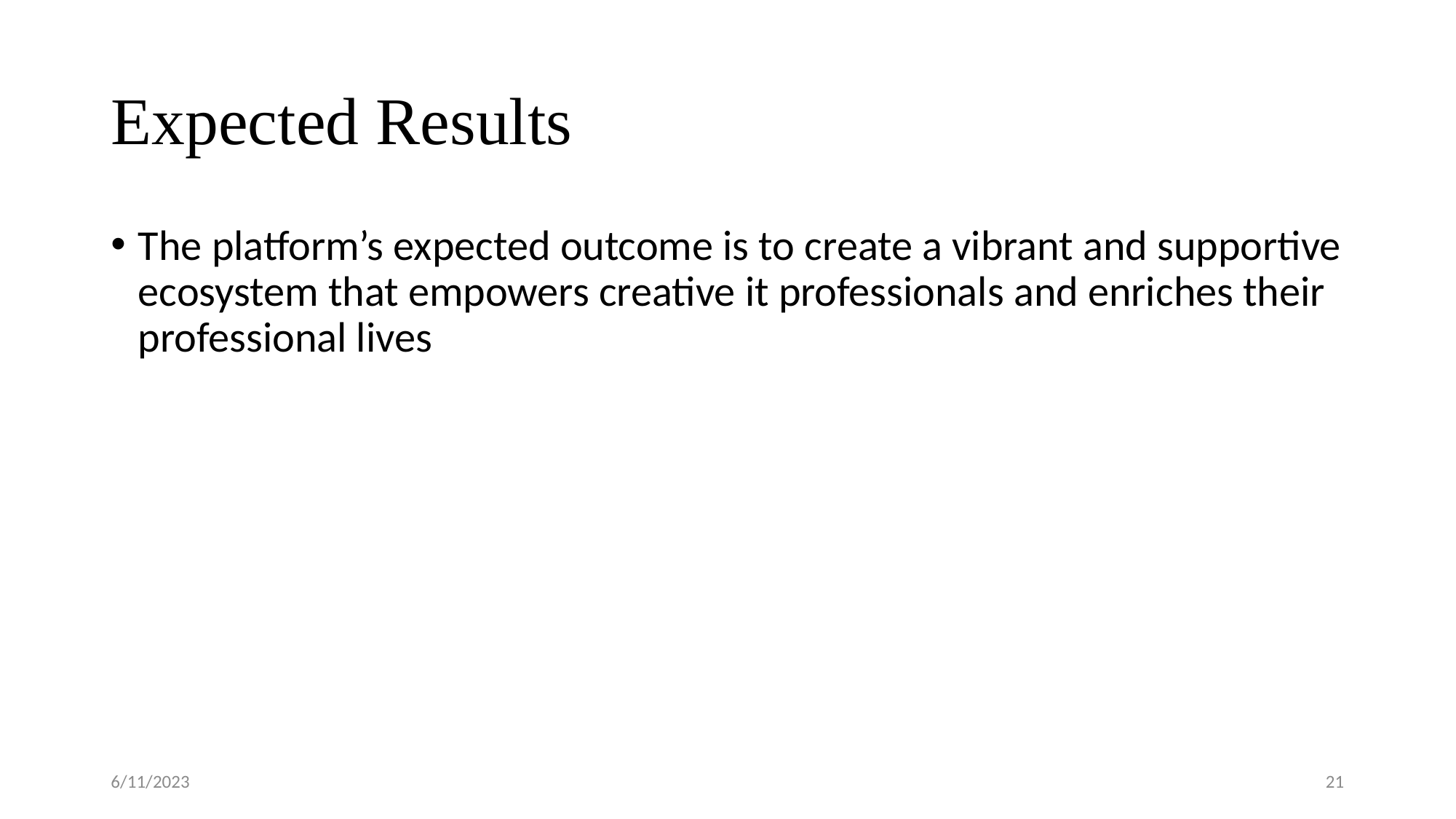

# Expected Results
The platform’s expected outcome is to create a vibrant and supportive ecosystem that empowers creative it professionals and enriches their professional lives
6/11/2023
21